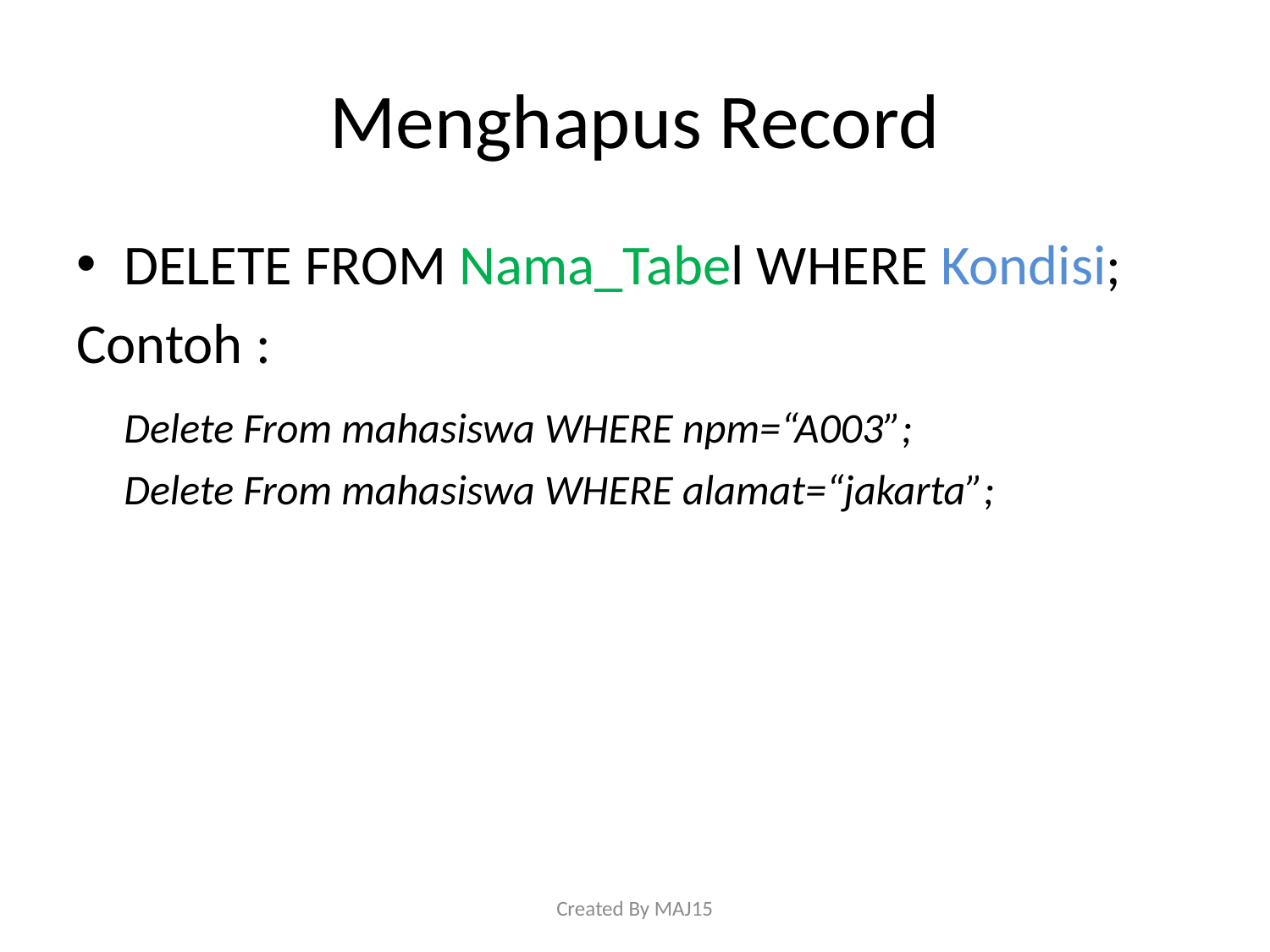

# Menghapus Record
DELETE FROM Nama_Tabel WHERE Kondisi;
Contoh :
	Delete From mahasiswa WHERE npm=“A003”;
	Delete From mahasiswa WHERE alamat=“jakarta”;

Created By MAJ15